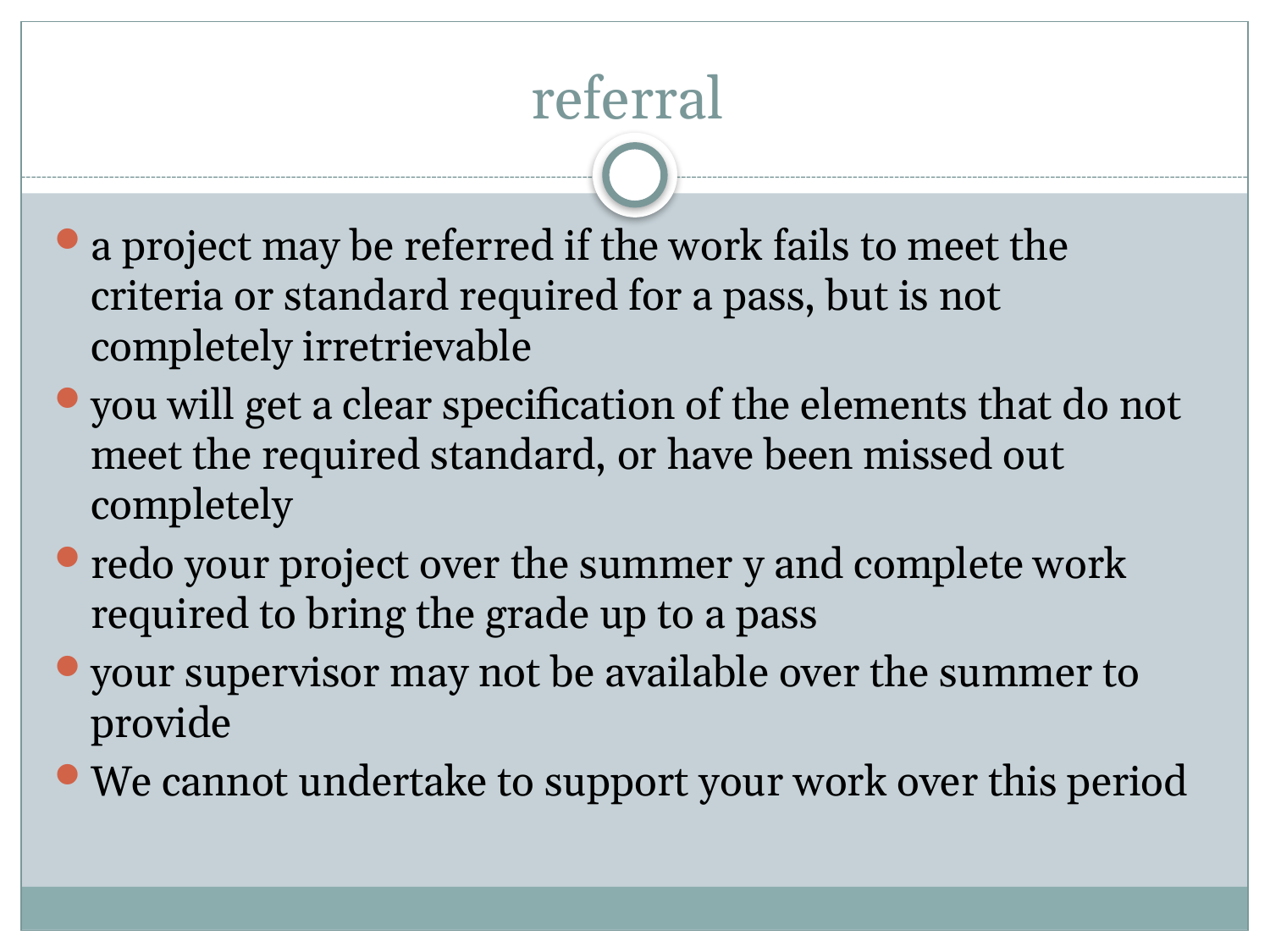

# referral
a project may be referred if the work fails to meet the criteria or standard required for a pass, but is not completely irretrievable
you will get a clear specification of the elements that do not meet the required standard, or have been missed out completely
redo your project over the summer y and complete work required to bring the grade up to a pass
your supervisor may not be available over the summer to provide
We cannot undertake to support your work over this period